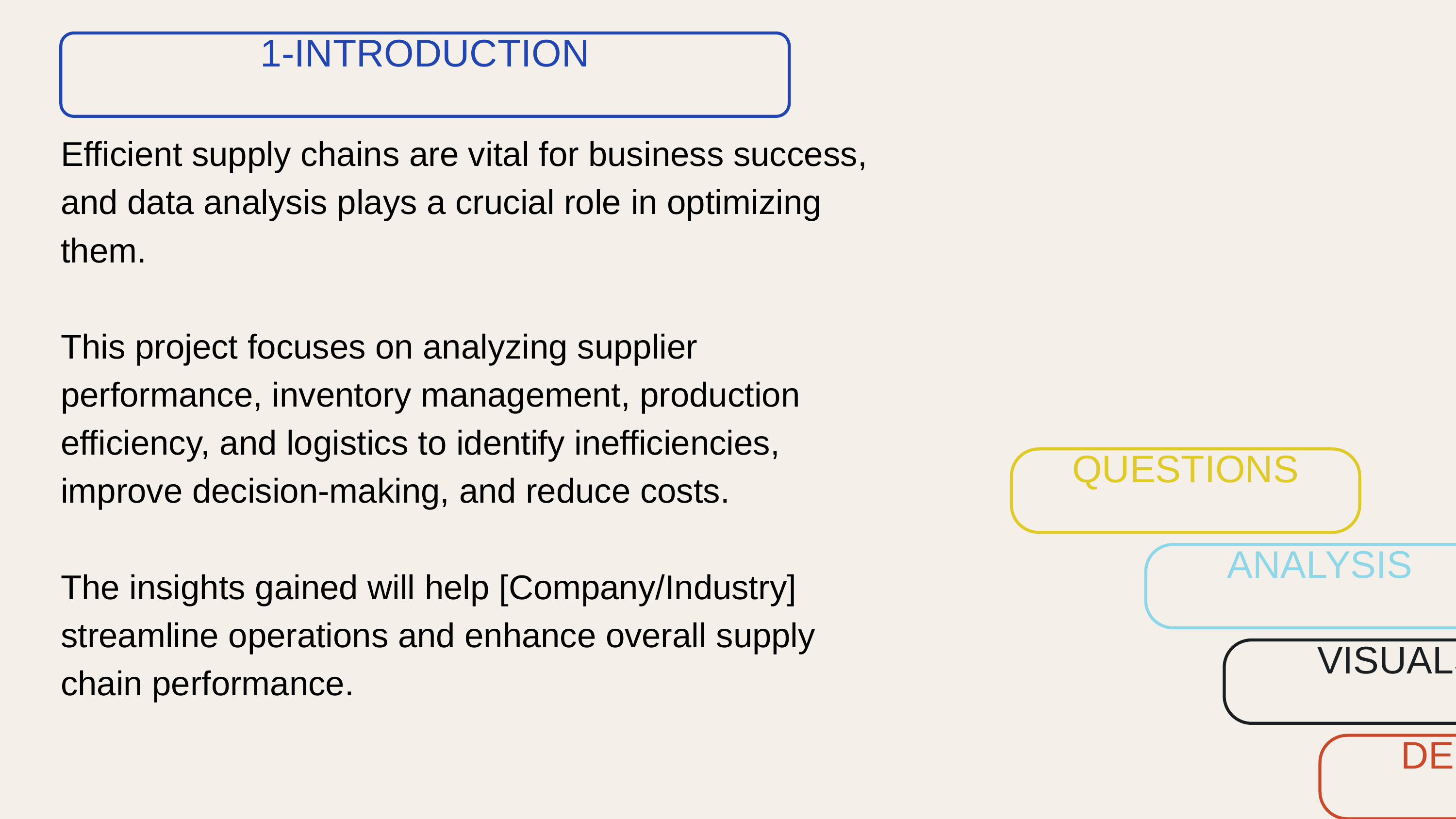

1-INTRODUCTION
Efficient supply chains are vital for business success, and data analysis plays a crucial role in optimizing them.

This project focuses on analyzing supplier performance, inventory management, production efficiency, and logistics to identify inefficiencies, improve decision-making, and reduce costs.

The insights gained will help [Company/Industry] streamline operations and enhance overall supply chain performance.

QUESTIONS

ANALYSIS

VISUALS

DECISION